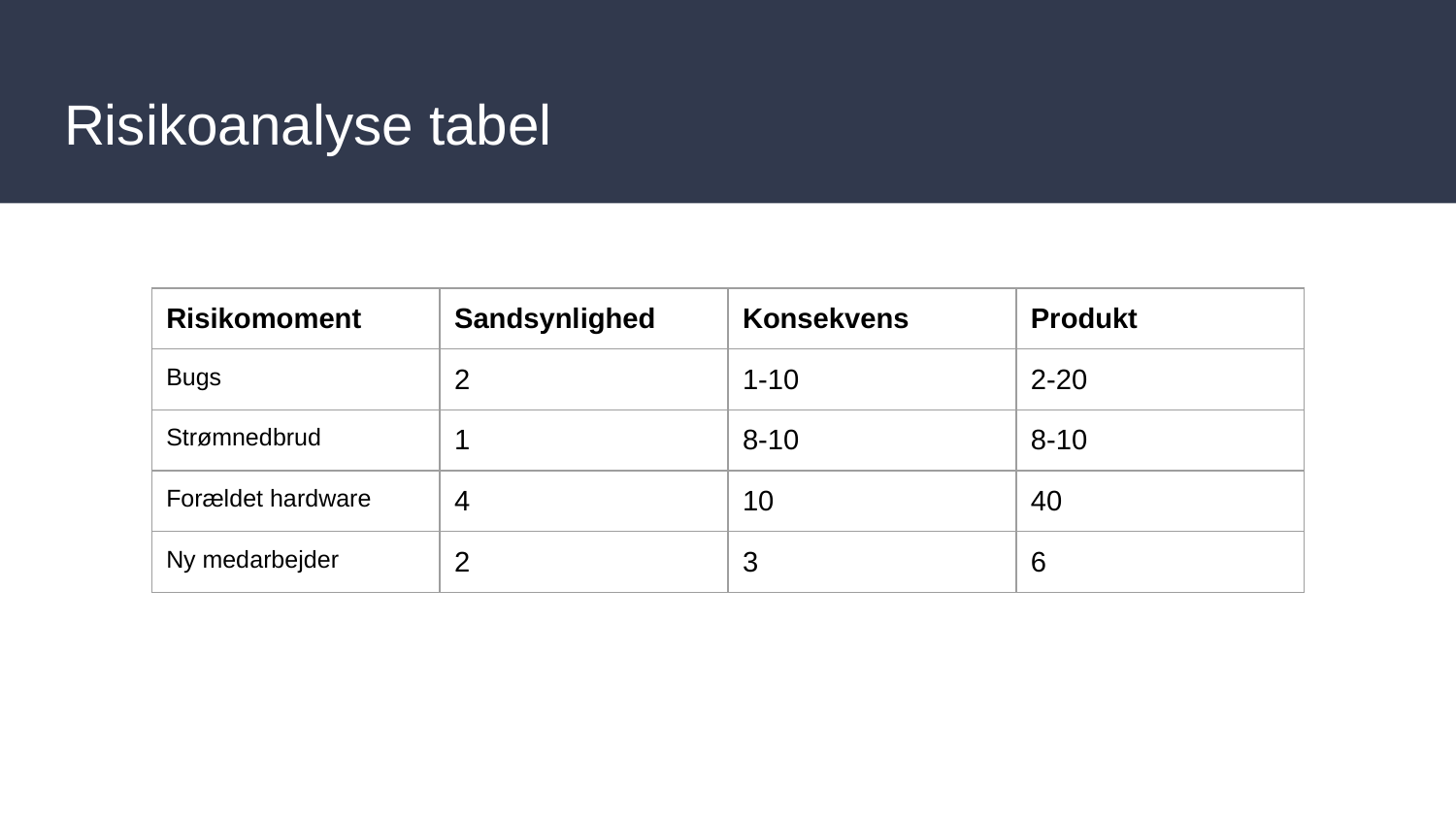

# Risikoanalyse tabel
| Risikomoment | Sandsynlighed | Konsekvens | Produkt |
| --- | --- | --- | --- |
| Bugs | 2 | 1-10 | 2-20 |
| Strømnedbrud | 1 | 8-10 | 8-10 |
| Forældet hardware | 4 | 10 | 40 |
| Ny medarbejder | 2 | 3 | 6 |